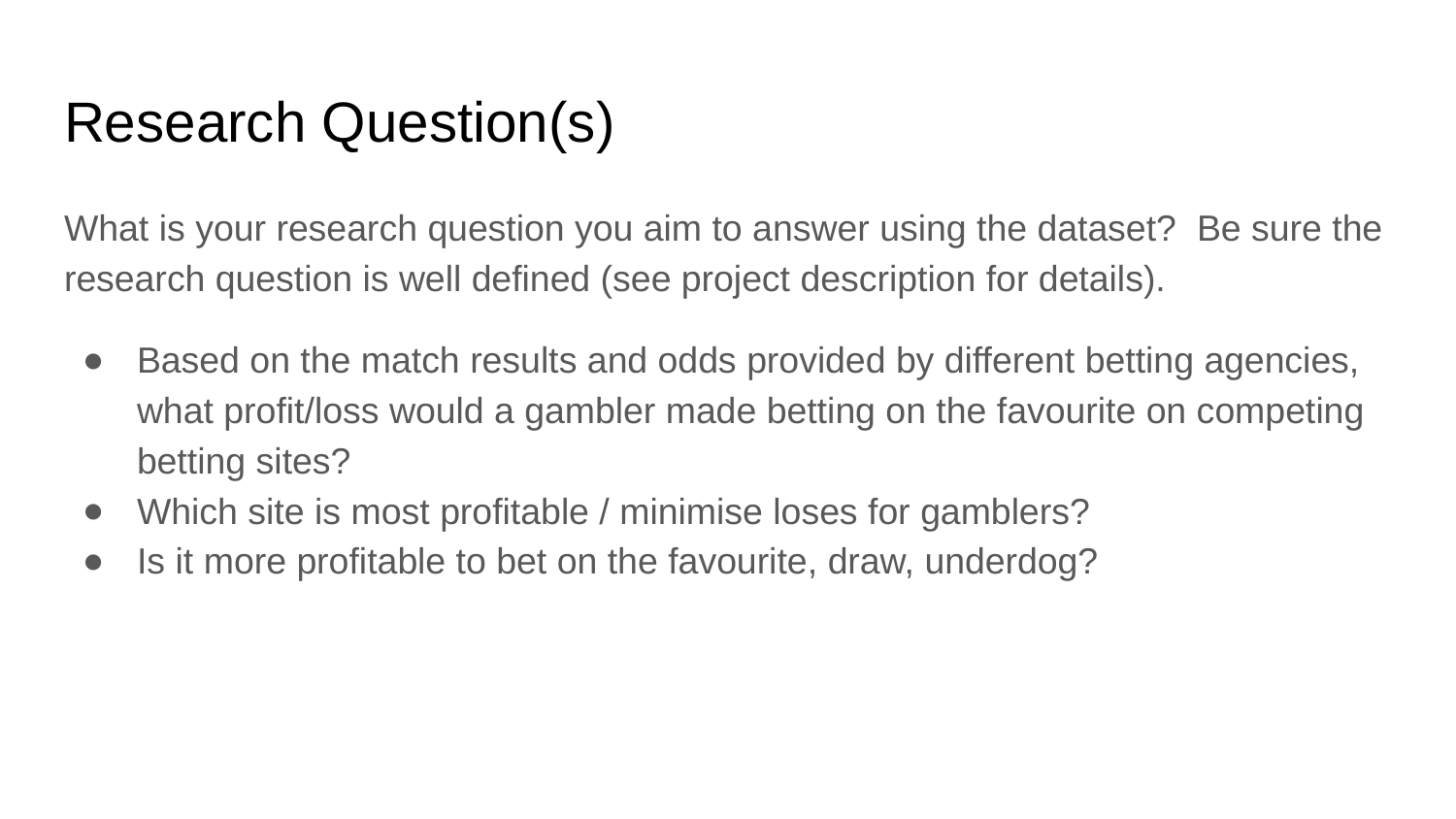

# Research Question(s)
What is your research question you aim to answer using the dataset?  Be sure the research question is well defined (see project description for details).
Based on the match results and odds provided by different betting agencies, what profit/loss would a gambler made betting on the favourite on competing betting sites?
Which site is most profitable / minimise loses for gamblers?
Is it more profitable to bet on the favourite, draw, underdog?